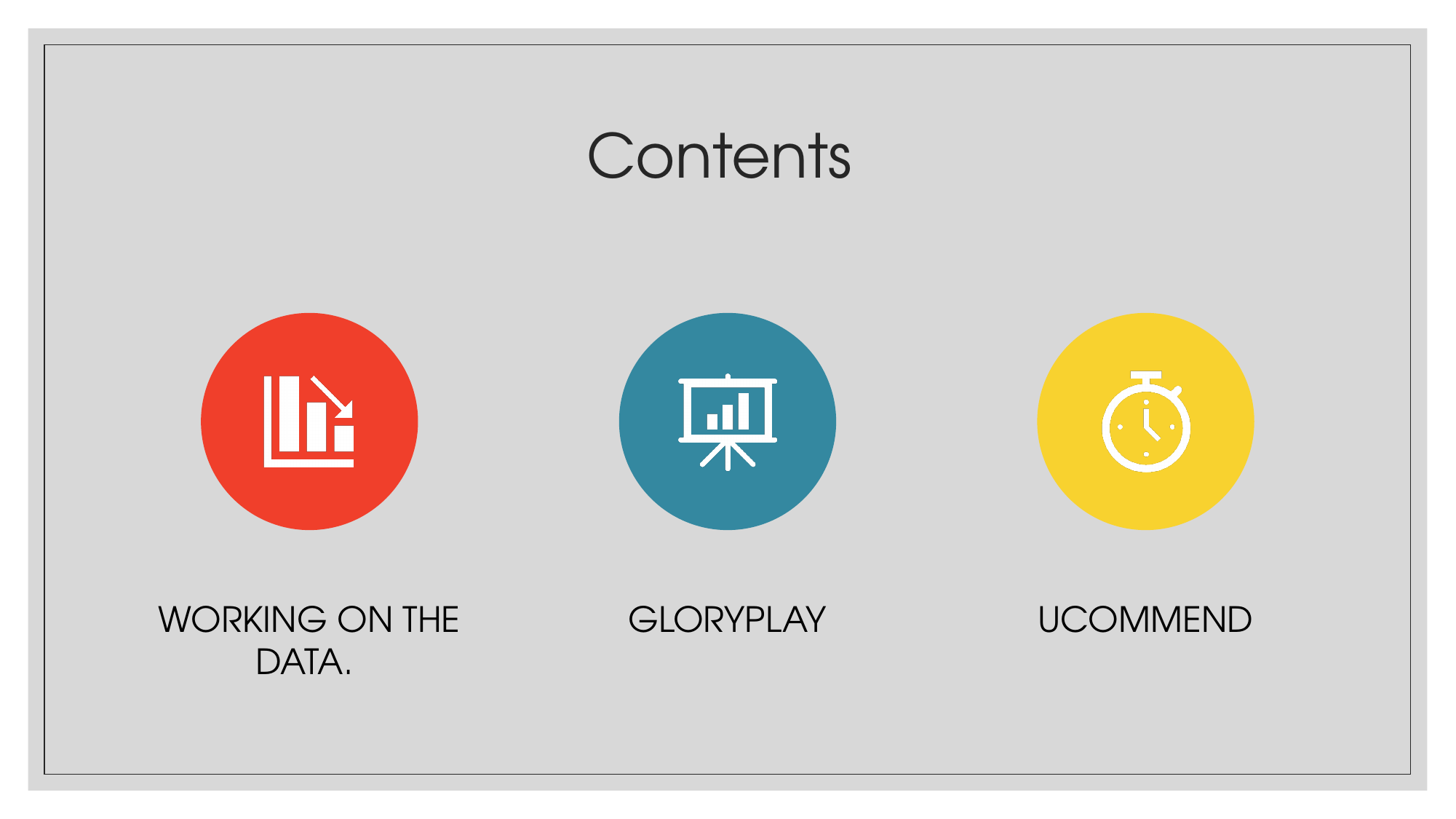

# Contents
Working on the data.
Gloryplay
ucommend